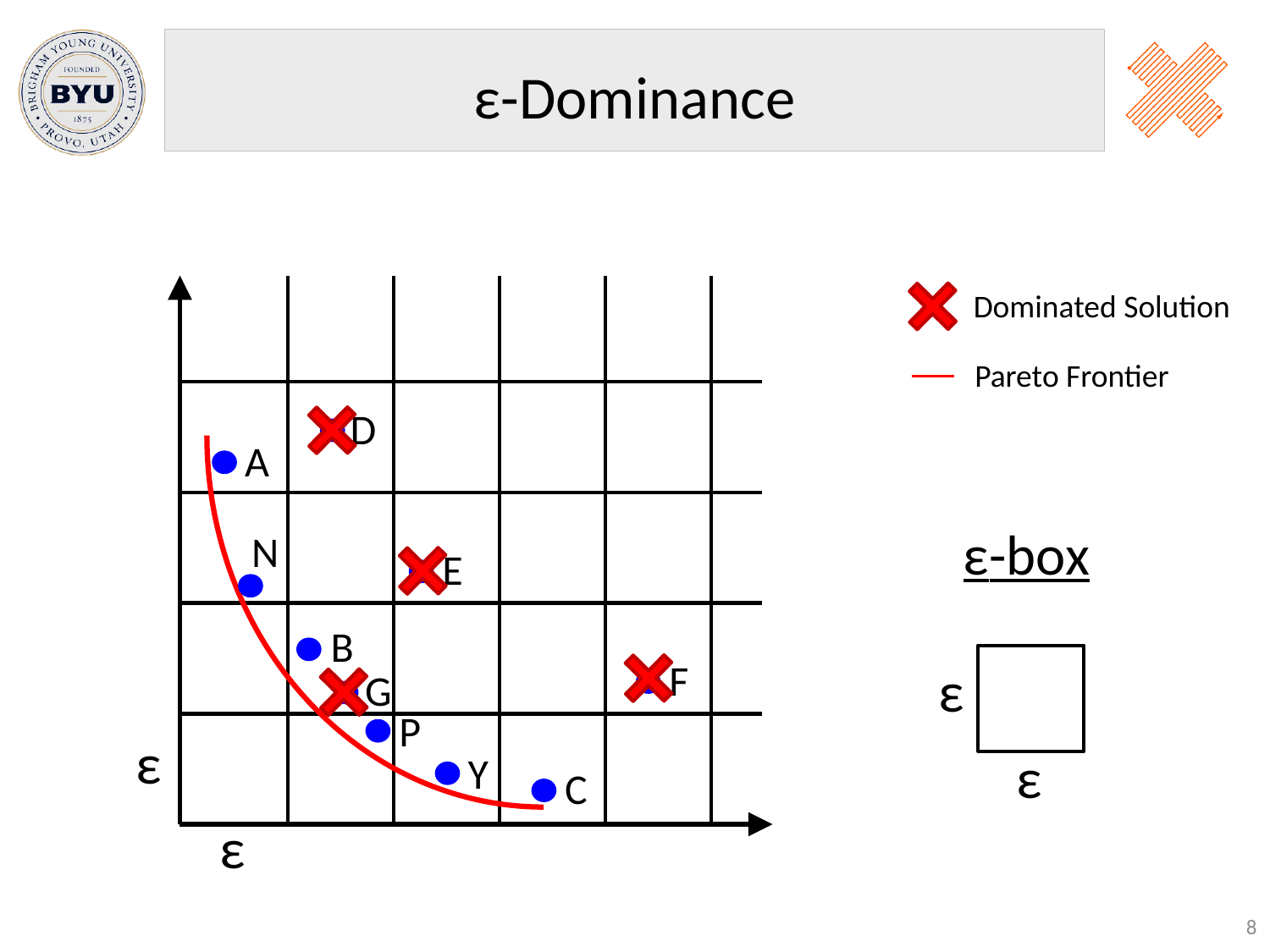

ε-Dominance

Dominated Solution
Pareto Frontier
D

A

ε-box
N
E

B

F
ε

G

P

ε
ε
Y
C

ε
8